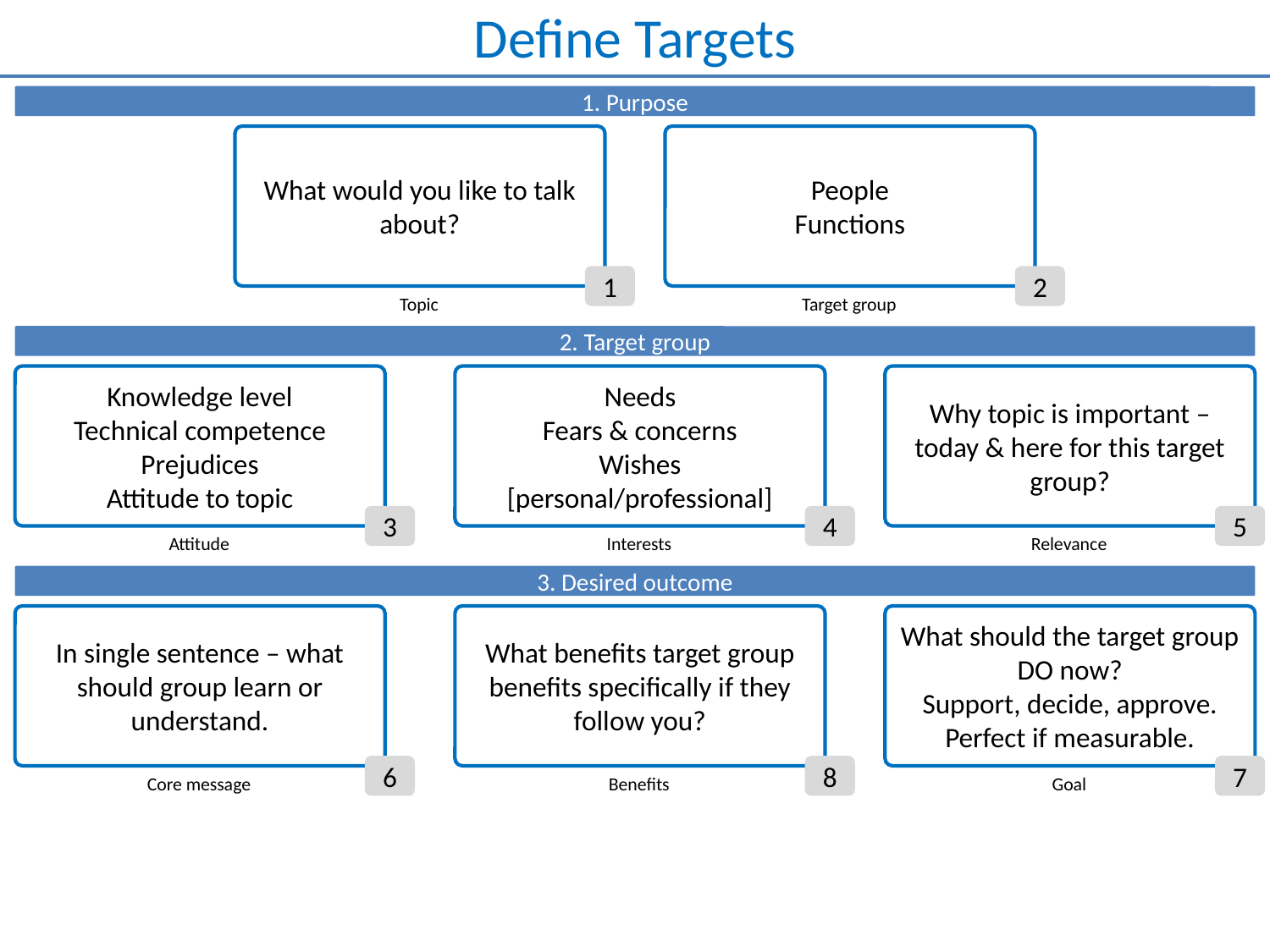

# Define Targets
1. Purpose
What would you like to talk about?
People
Functions
1
2
Topic
Target group
2. Target group
Knowledge level
Technical competence
Prejudices
Attitude to topic
Needs
Fears & concerns
Wishes
[personal/professional]
Why topic is important – today & here for this target group?
3
4
5
Attitude
Interests
Relevance
3. Desired outcome
In single sentence – what should group learn or understand.
What benefits target group benefits specifically if they follow you?
What should the target group DO now?
Support, decide, approve.
Perfect if measurable.
6
8
7
Core message
Benefits
Goal